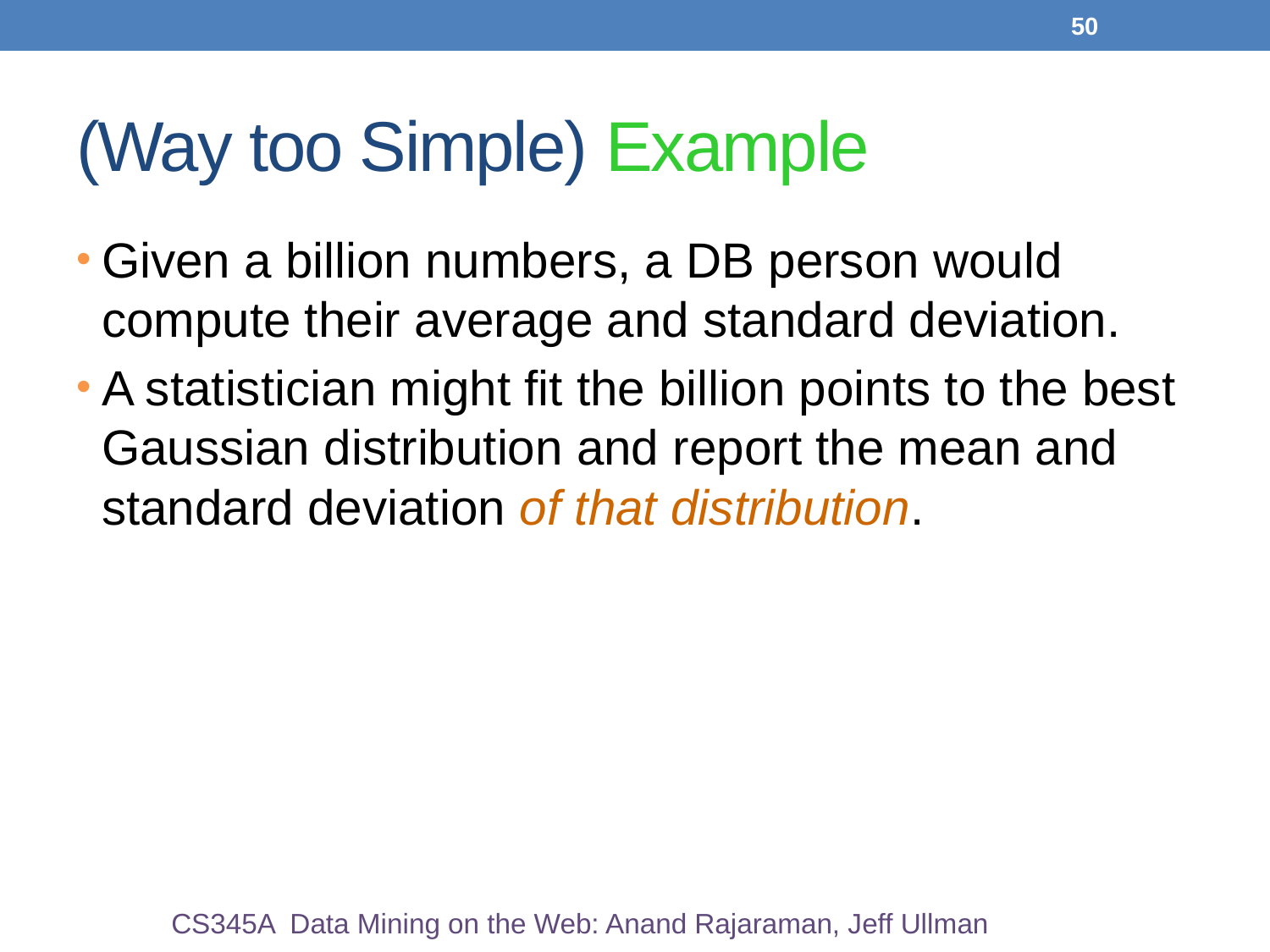

50
# (Way too Simple) Example
Given a billion numbers, a DB person would compute their average and standard deviation.
A statistician might fit the billion points to the best Gaussian distribution and report the mean and standard deviation of that distribution.
CS345A  Data Mining on the Web: Anand Rajaraman, Jeff Ullman